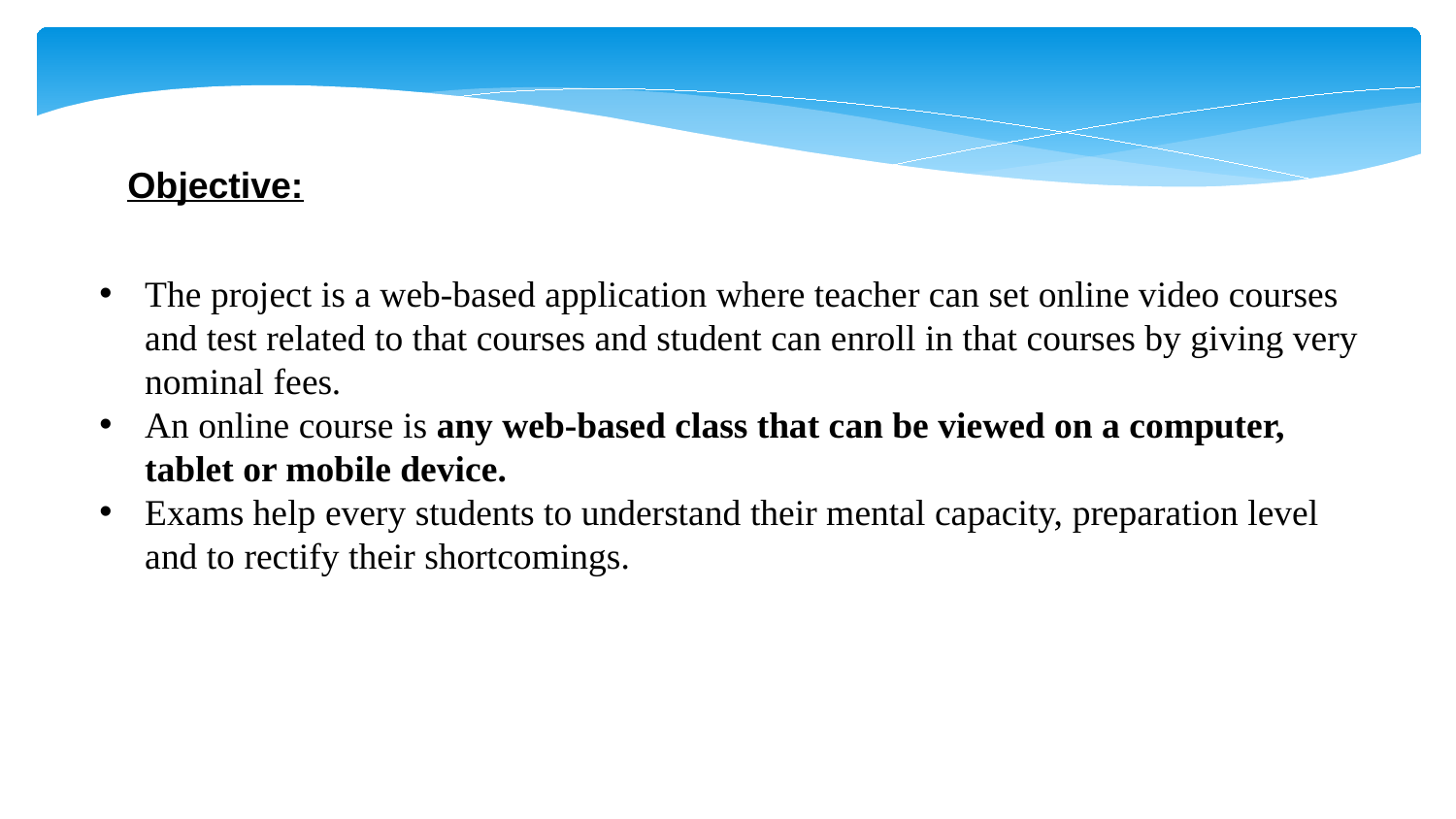

Objective:
The project is a web-based application where teacher can set online video courses and test related to that courses and student can enroll in that courses by giving very nominal fees.
An online course is any web-based class that can be viewed on a computer, tablet or mobile device.
Exams help every students to understand their mental capacity, preparation level and to rectify their shortcomings.